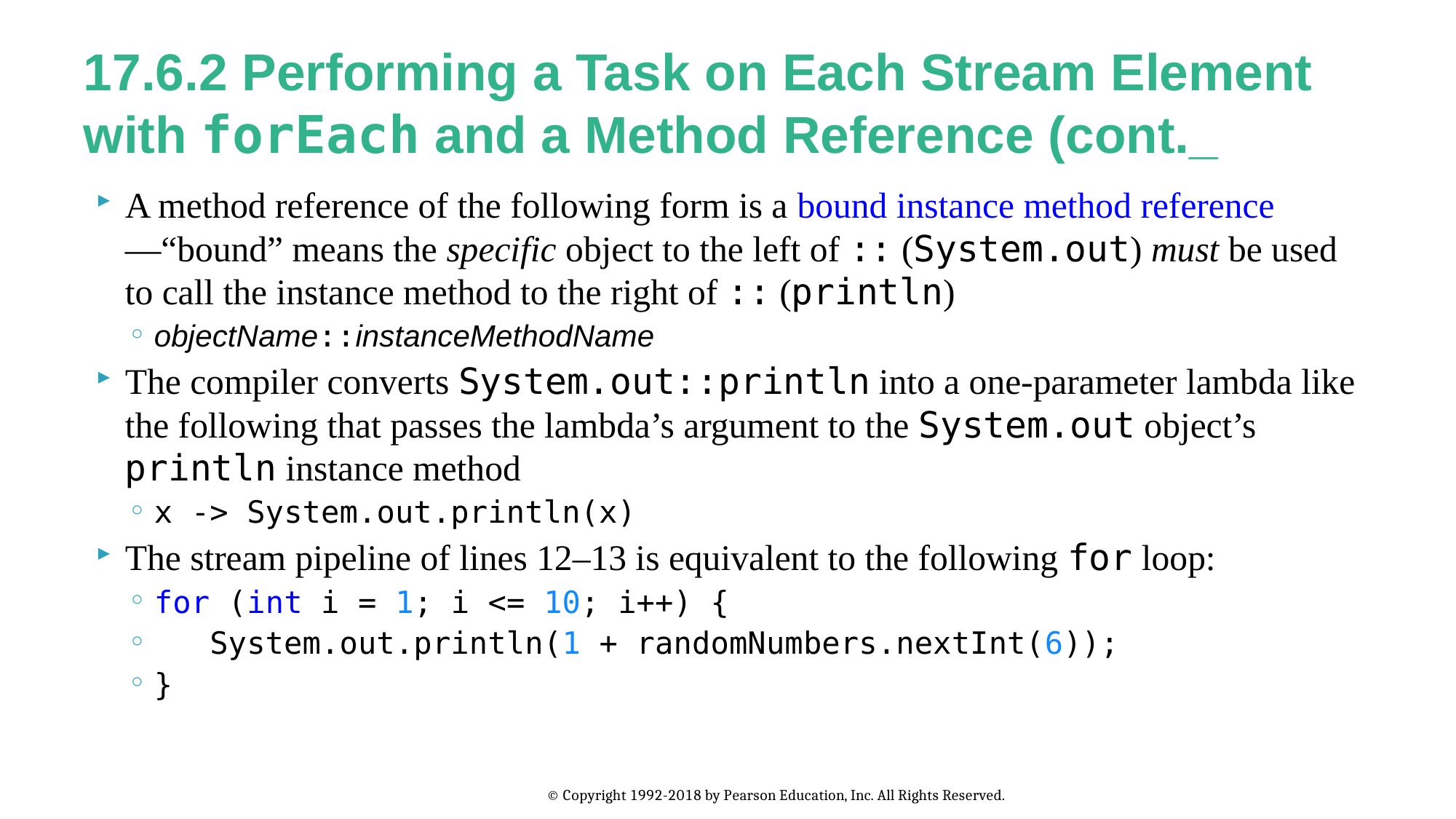

# 17.6.2 Performing a Task on Each Stream Element with forEach and a Method Reference (cont._
A method reference of the following form is a bound instance method reference—“bound” means the specific object to the left of :: (System.out) must be used to call the instance method to the right of :: (println)
objectName::instanceMethodName
The compiler converts System.out::println into a one-parameter lambda like the following that passes the lambda’s argument to the System.out object’s println instance method
x -> System.out.println(x)
The stream pipeline of lines 12–13 is equivalent to the following for loop:
for (int i = 1; i <= 10; i++) {
   System.out.println(1 + randomNumbers.nextInt(6));
}
© Copyright 1992-2018 by Pearson Education, Inc. All Rights Reserved.